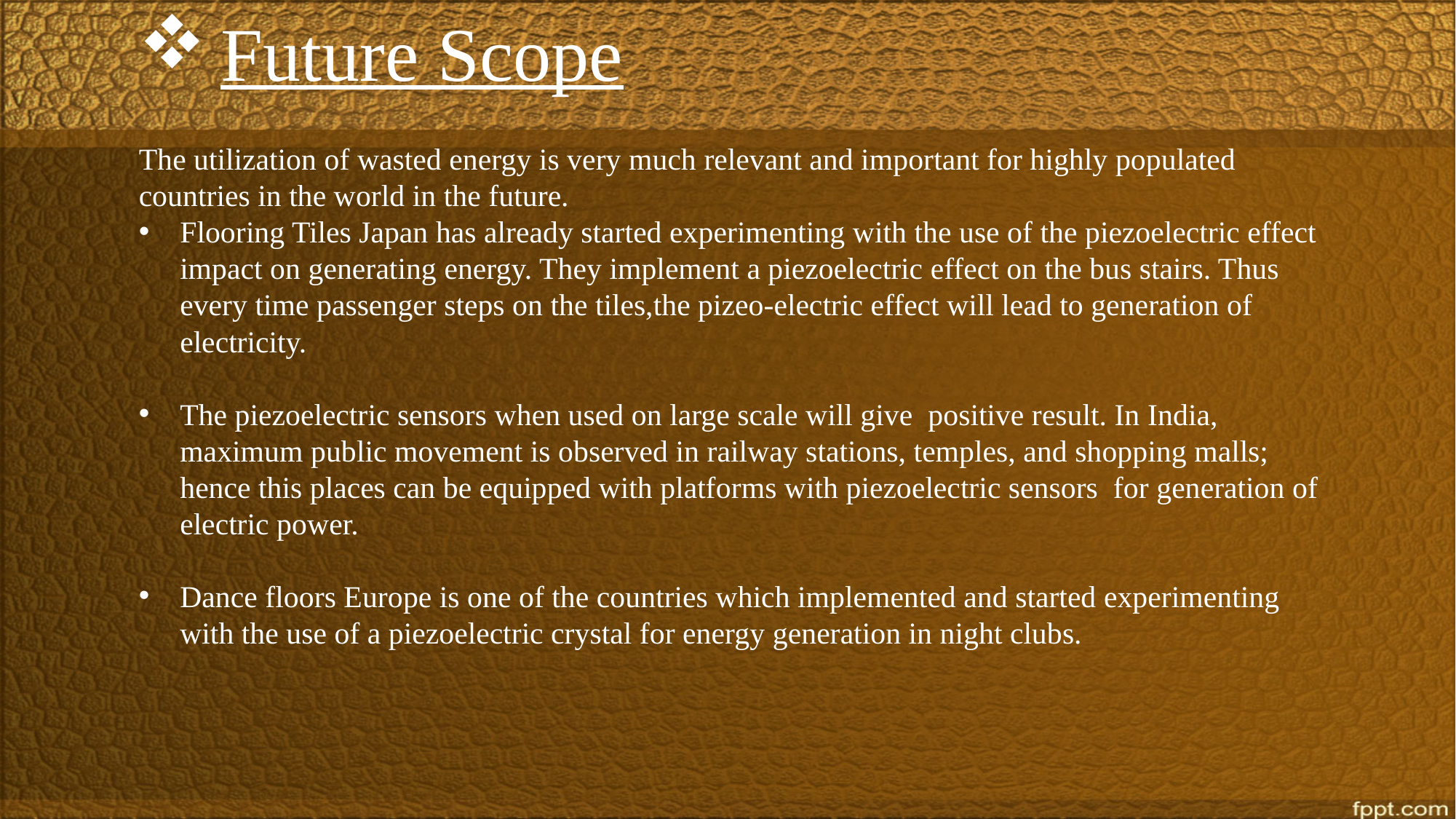

Future Scope

The utilization of wasted energy is very much relevant and important for highly populated countries in the world in the future.
Flooring Tiles Japan has already started experimenting with the use of the piezoelectric effect impact on generating energy. They implement a piezoelectric effect on the bus stairs. Thus every time passenger steps on the tiles,the pizeo-electric effect will lead to generation of electricity.

The piezoelectric sensors when used on large scale will give  positive result. In India, maximum public movement is observed in railway stations, temples, and shopping malls; hence this places can be equipped with platforms with piezoelectric sensors  for generation of electric power.

Dance floors Europe is one of the countries which implemented and started experimenting with the use of a piezoelectric crystal for energy generation in night clubs.